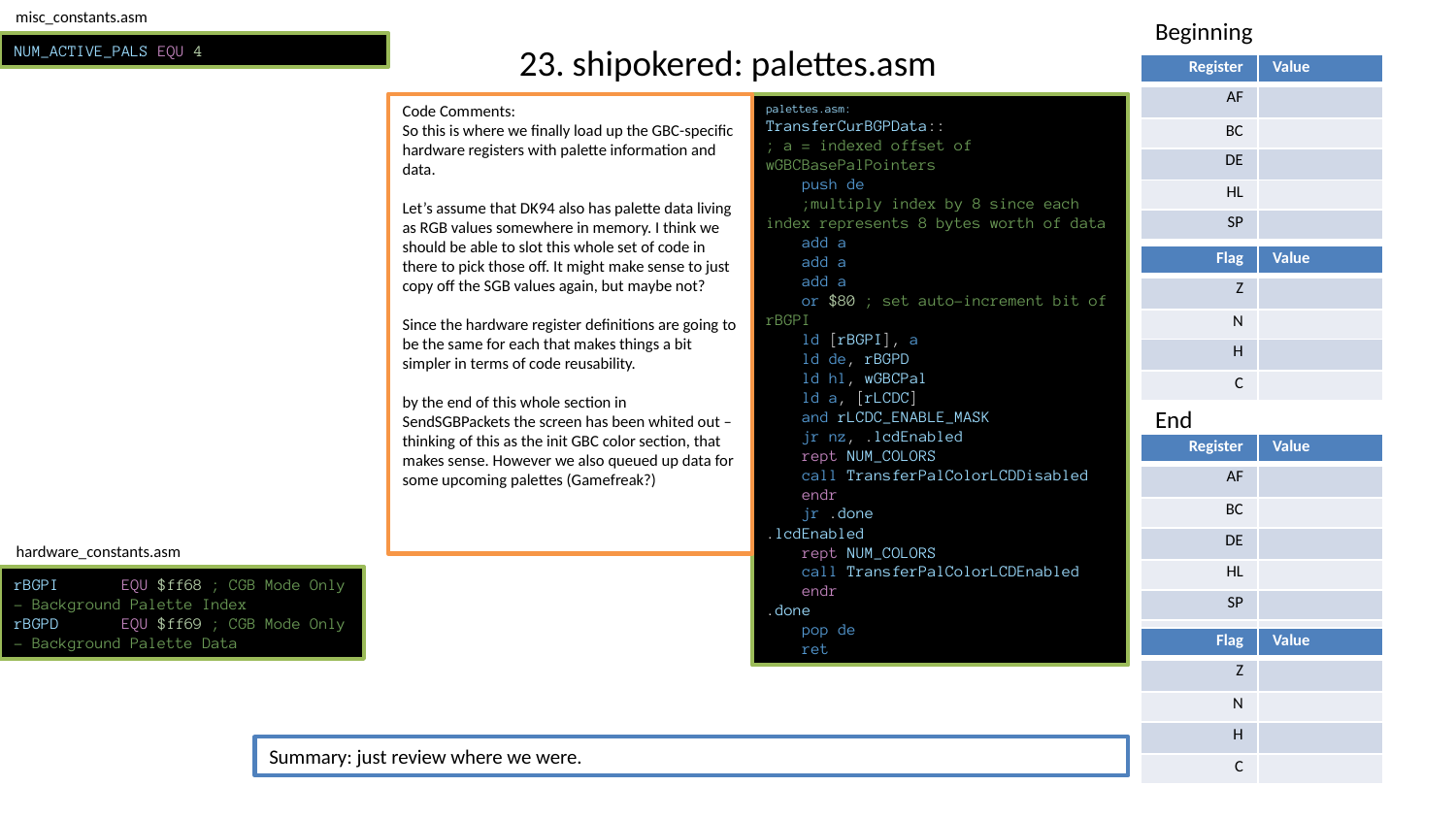

misc_constants.asm
Beginning
# 23. shipokered: palettes.asm
NUM_ACTIVE_PALS EQU 4
| Register | Value |
| --- | --- |
| AF |  |
| BC |  |
| DE |  |
| HL |  |
| SP |  |
Code Comments:
So this is where we finally load up the GBC-specific hardware registers with palette information and data.

Let’s assume that DK94 also has palette data living as RGB values somewhere in memory. I think we should be able to slot this whole set of code in there to pick those off. It might make sense to just copy off the SGB values again, but maybe not?

Since the hardware register definitions are going to be the same for each that makes things a bit simpler in terms of code reusability.

by the end of this whole section in SendSGBPackets the screen has been whited out – thinking of this as the init GBC color section, that makes sense. However we also queued up data for some upcoming palettes (Gamefreak?)

palettes.asm:
TransferCurBGPData::
; a = indexed offset of wGBCBasePalPointers
    push de
    ;multiply index by 8 since each index represents 8 bytes worth of data
    add a
    add a
    add a
    or $80 ; set auto-increment bit of rBGPI
    ld [rBGPI], a
    ld de, rBGPD
    ld hl, wGBCPal
    ld a, [rLCDC]
    and rLCDC_ENABLE_MASK
    jr nz, .lcdEnabled
    rept NUM_COLORS
    call TransferPalColorLCDDisabled
    endr
    jr .done
.lcdEnabled
    rept NUM_COLORS
    call TransferPalColorLCDEnabled
    endr
.done
    pop de
    ret
| Flag | Value |
| --- | --- |
| Z |  |
| N |  |
| H |  |
| C |  |
End
| Register | Value |
| --- | --- |
| AF |  |
| BC |  |
| DE |  |
| HL |  |
| SP |  |
|  |  |
hardware_constants.asm
rBGPI       EQU $ff68 ; CGB Mode Only - Background Palette Index
rBGPD       EQU $ff69 ; CGB Mode Only - Background Palette Data
| Flag | Value |
| --- | --- |
| Z |  |
| N |  |
| H |  |
| C |  |
Summary: just review where we were.